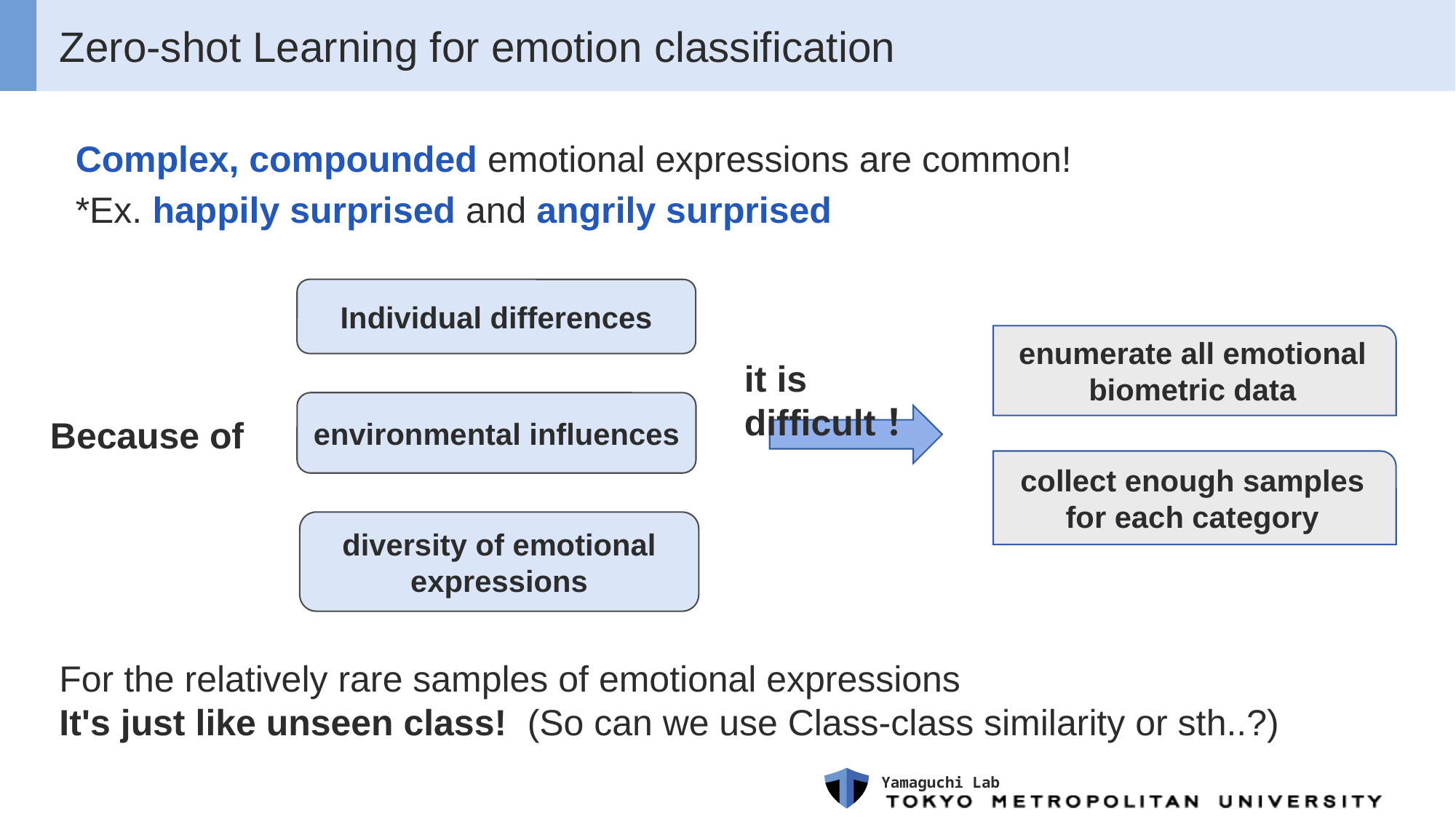

# Zero-shot Learning for emotion classification
Complex, compounded emotional expressions are common!
*Ex. happily surprised and angrily surprised
Individual differences
enumerate all emotional biometric data
it is difficult！
environmental influences

Because of
collect enough samples for each category
diversity of emotional expressions
For the relatively rare samples of emotional expressions
It's just like unseen class!  (So can we use Class-class similarity or sth..?)

7